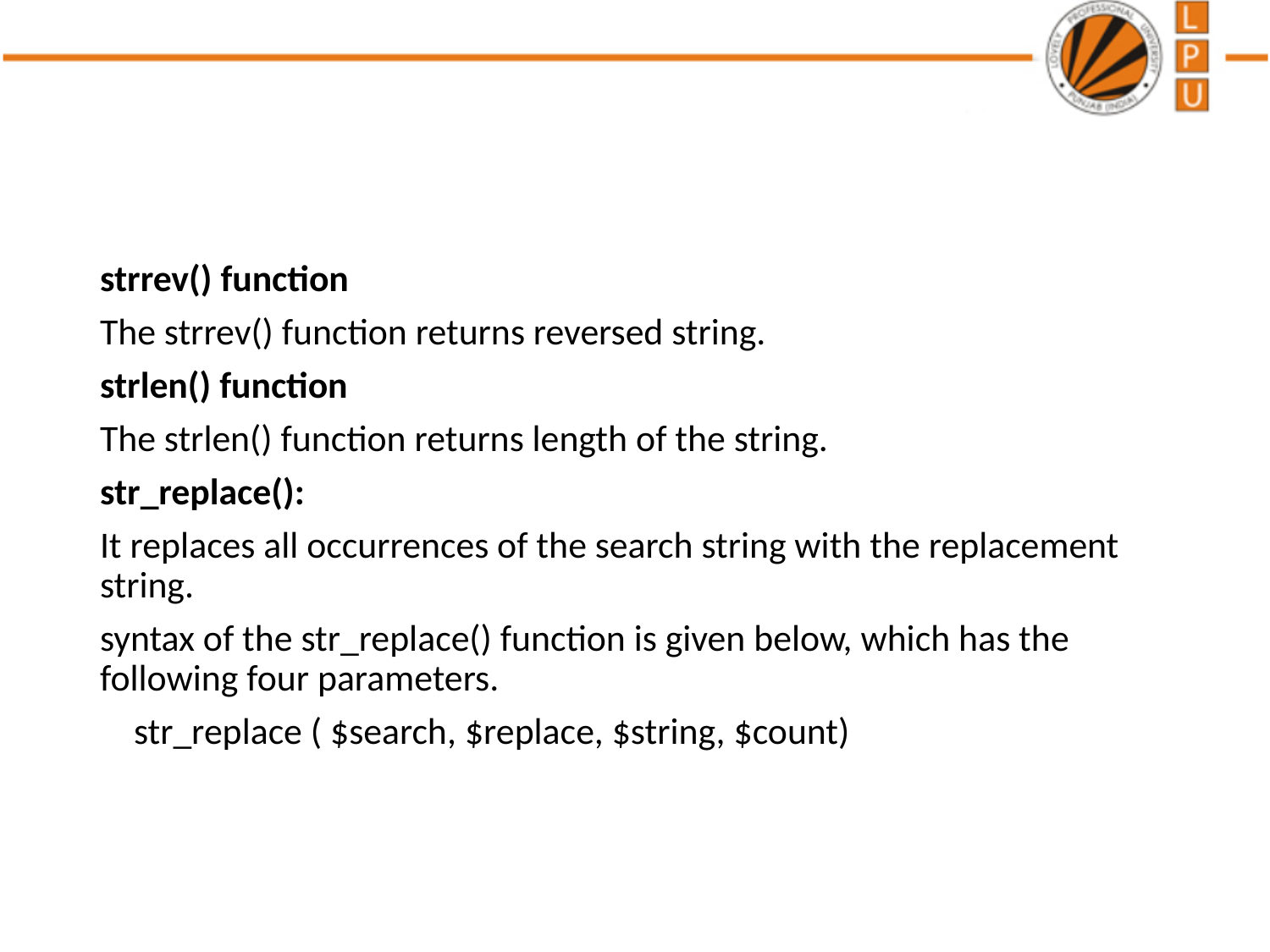

#
strrev() function
The strrev() function returns reversed string.
strlen() function
The strlen() function returns length of the string.
str_replace():
It replaces all occurrences of the search string with the replacement string.
syntax of the str_replace() function is given below, which has the following four parameters.
    str_replace ( $search, $replace, $string, $count)